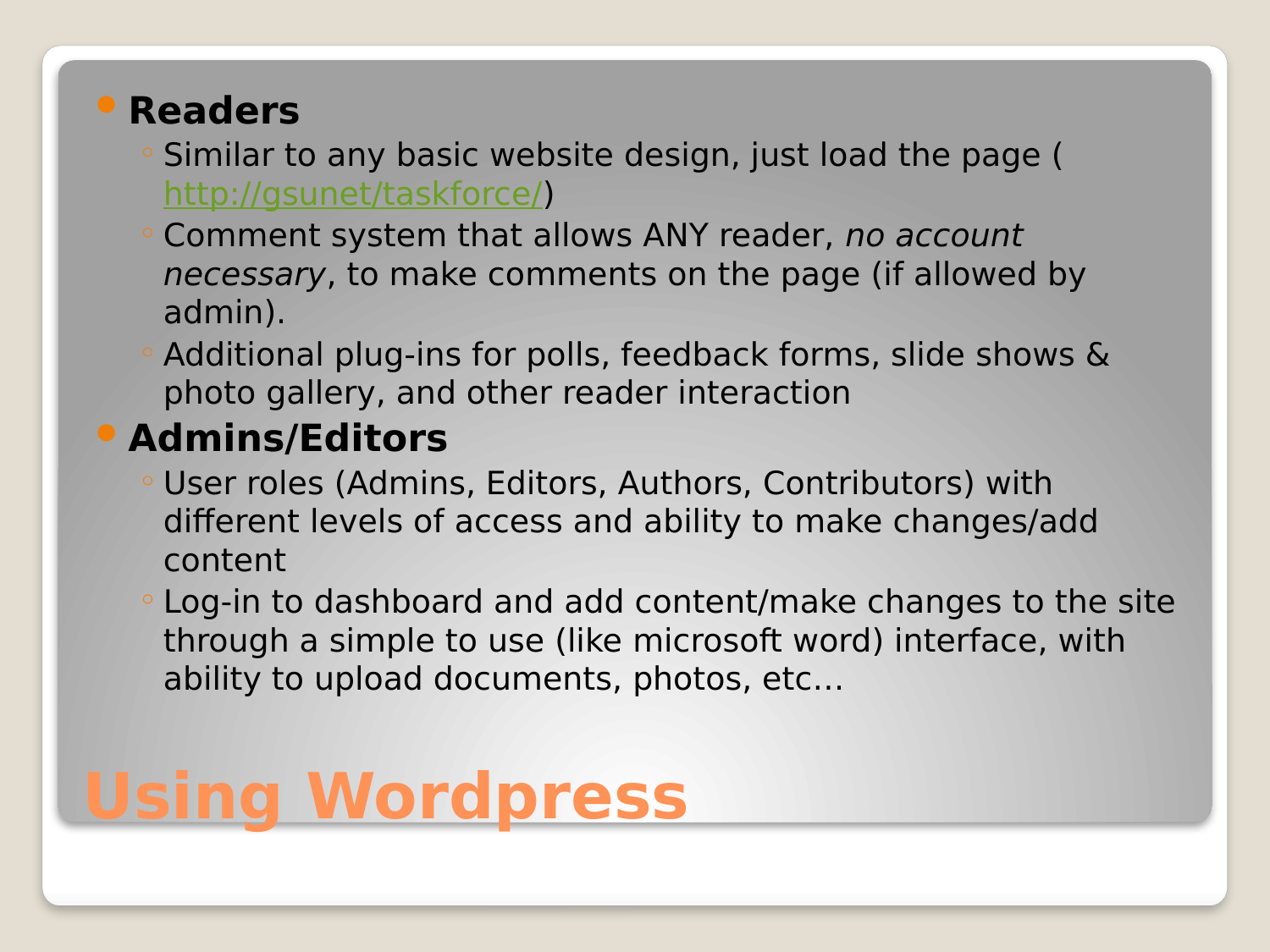

Readers
Similar to any basic website design, just load the page (http://gsunet/taskforce/)
Comment system that allows ANY reader, no account necessary, to make comments on the page (if allowed by admin).
Additional plug-ins for polls, feedback forms, slide shows & photo gallery, and other reader interaction
Admins/Editors
User roles (Admins, Editors, Authors, Contributors) with different levels of access and ability to make changes/add content
Log-in to dashboard and add content/make changes to the site through a simple to use (like microsoft word) interface, with ability to upload documents, photos, etc…
# Using Wordpress